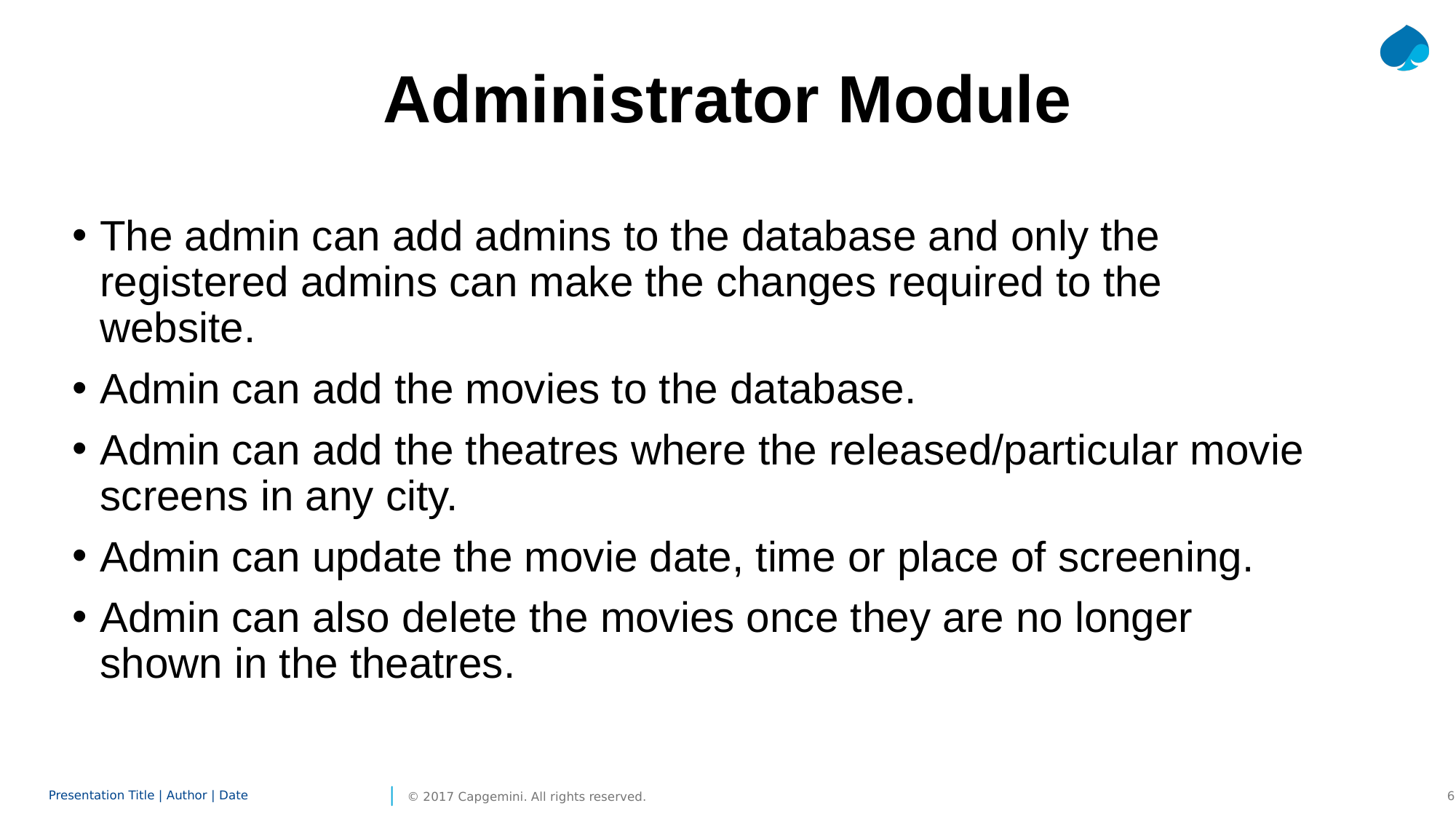

# Administrator Module

The admin can add admins to the database and only the registered admins can make the changes required to the website.
Admin can add the movies to the database.
Admin can add the theatres where the released/particular movie screens in any city.
Admin can update the movie date, time or place of screening.
Admin can also delete the movies once they are no longer shown in the theatres.